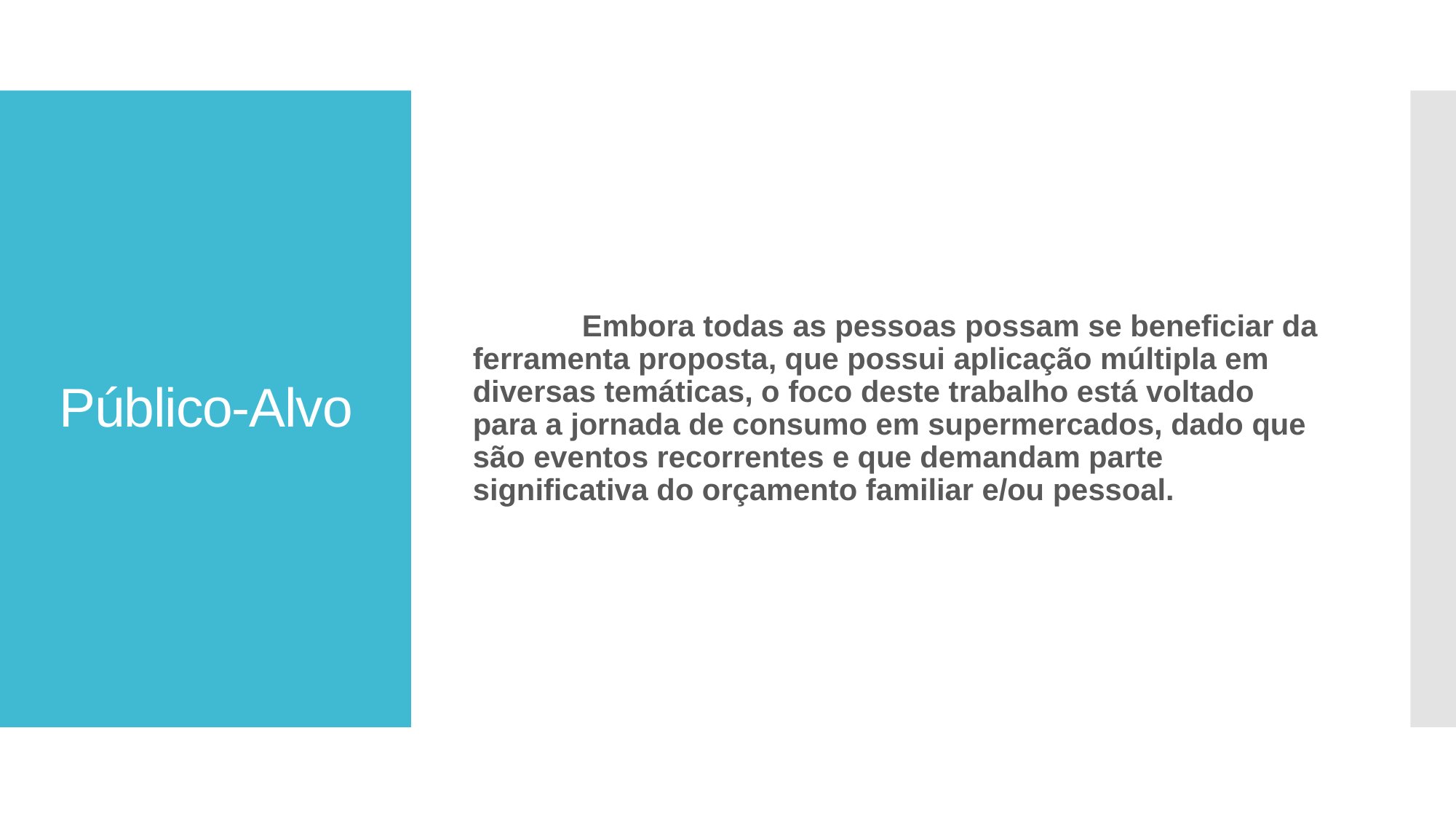

Embora todas as pessoas possam se beneficiar da ferramenta proposta, que possui aplicação múltipla em diversas temáticas, o foco deste trabalho está voltado para a jornada de consumo em supermercados, dado que são eventos recorrentes e que demandam parte significativa do orçamento familiar e/ou pessoal.
# Público-Alvo